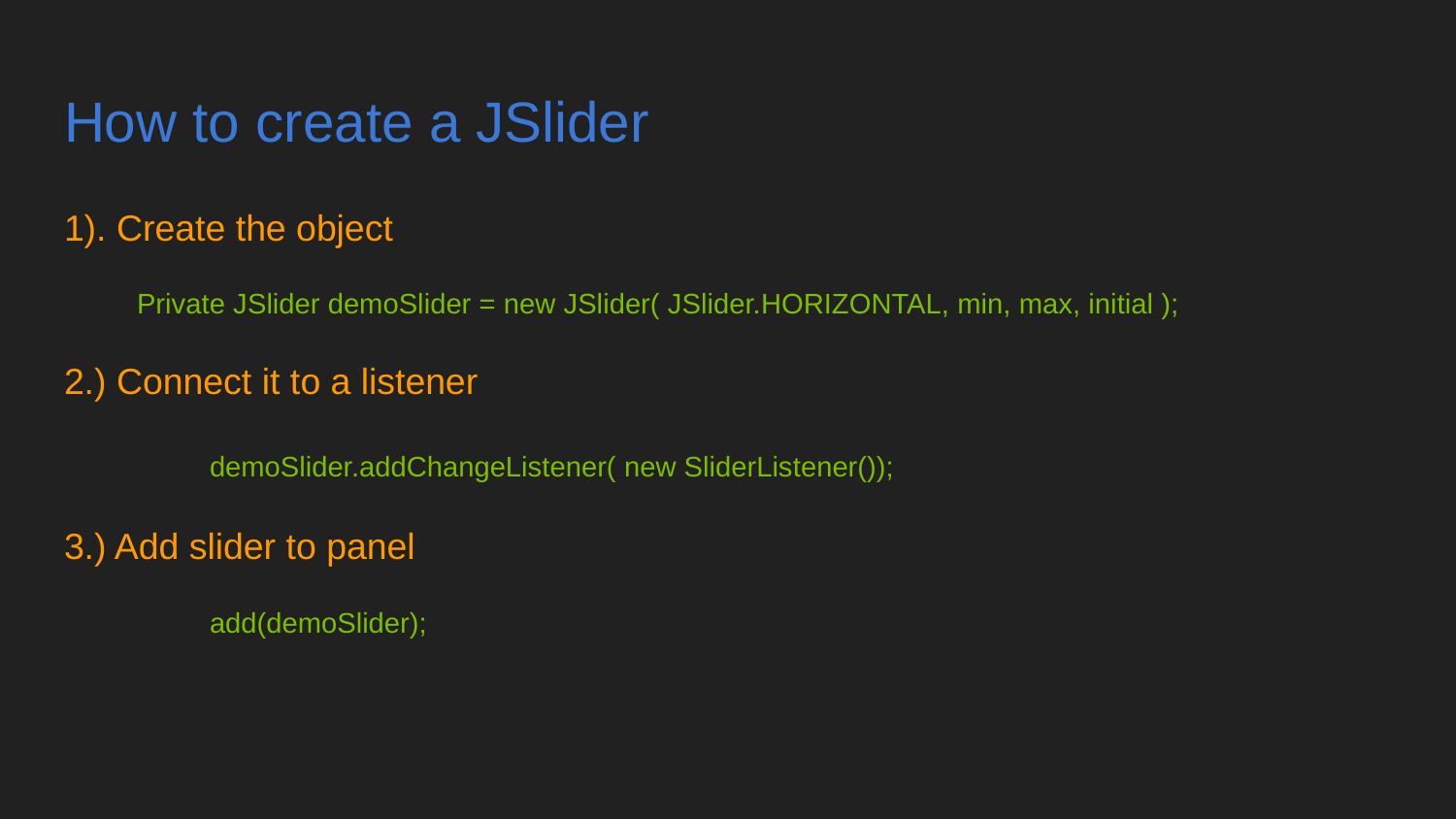

# How to create a JSlider
1). Create the object
Private JSlider demoSlider = new JSlider( JSlider.HORIZONTAL, min, max, initial );
2.) Connect it to a listener
	demoSlider.addChangeListener( new SliderListener());
3.) Add slider to panel
	add(demoSlider);